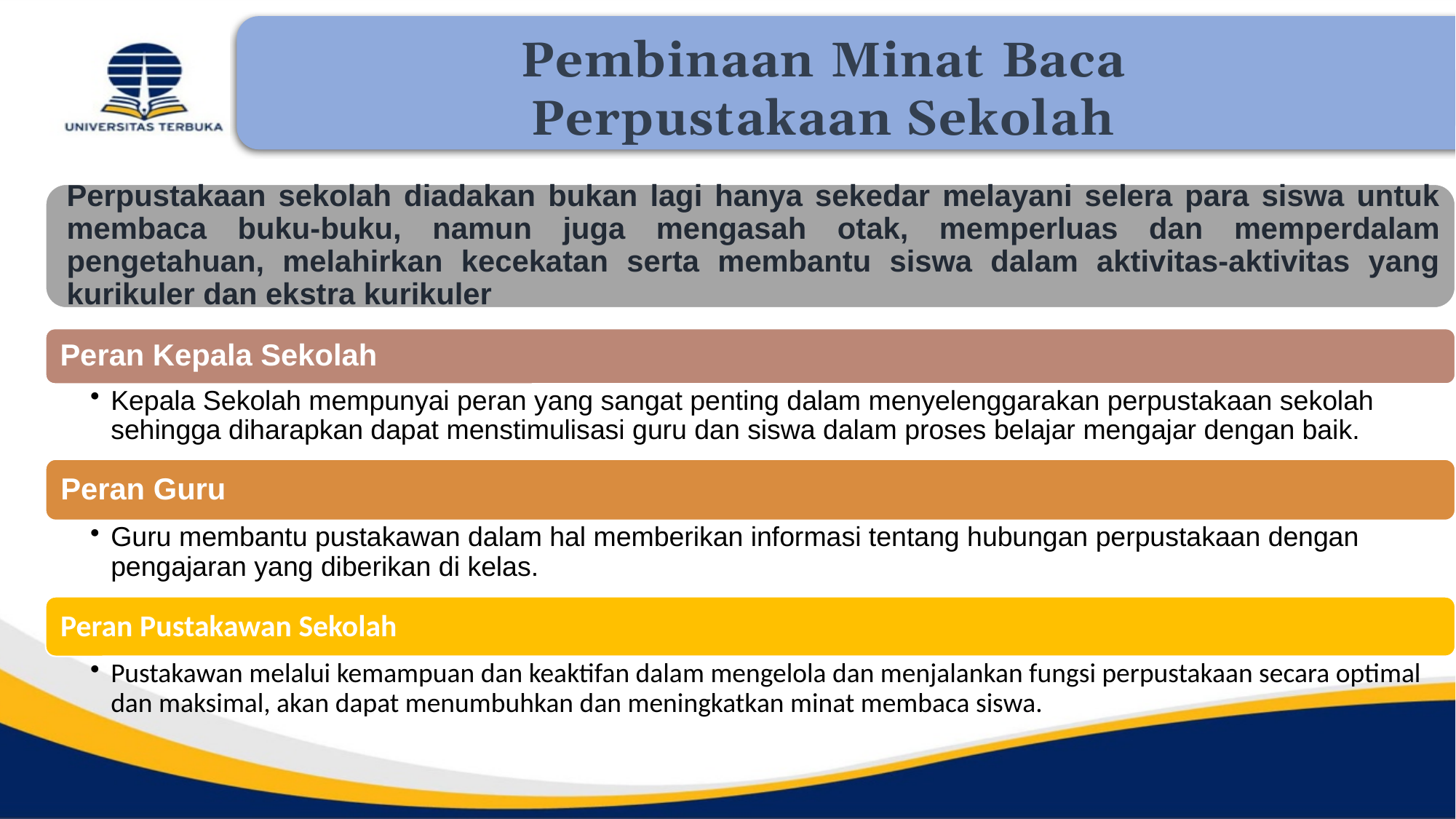

Pembinaan Minat Baca
Perpustakaan Sekolah
Perpustakaan sekolah diadakan bukan lagi hanya sekedar melayani selera para siswa untuk membaca buku-buku, namun juga mengasah otak, memperluas dan memperdalam pengetahuan, melahirkan kecekatan serta membantu siswa dalam aktivitas-aktivitas yang kurikuler dan ekstra kurikuler
Peran Kepala Sekolah
Kepala Sekolah mempunyai peran yang sangat penting dalam menyelenggarakan perpustakaan sekolah sehingga diharapkan dapat menstimulisasi guru dan siswa dalam proses belajar mengajar dengan baik.
Peran Guru
Guru membantu pustakawan dalam hal memberikan informasi tentang hubungan perpustakaan dengan pengajaran yang diberikan di kelas.
Peran Pustakawan Sekolah
Pustakawan melalui kemampuan dan keaktifan dalam mengelola dan menjalankan fungsi perpustakaan secara optimal dan maksimal, akan dapat menumbuhkan dan meningkatkan minat membaca siswa.